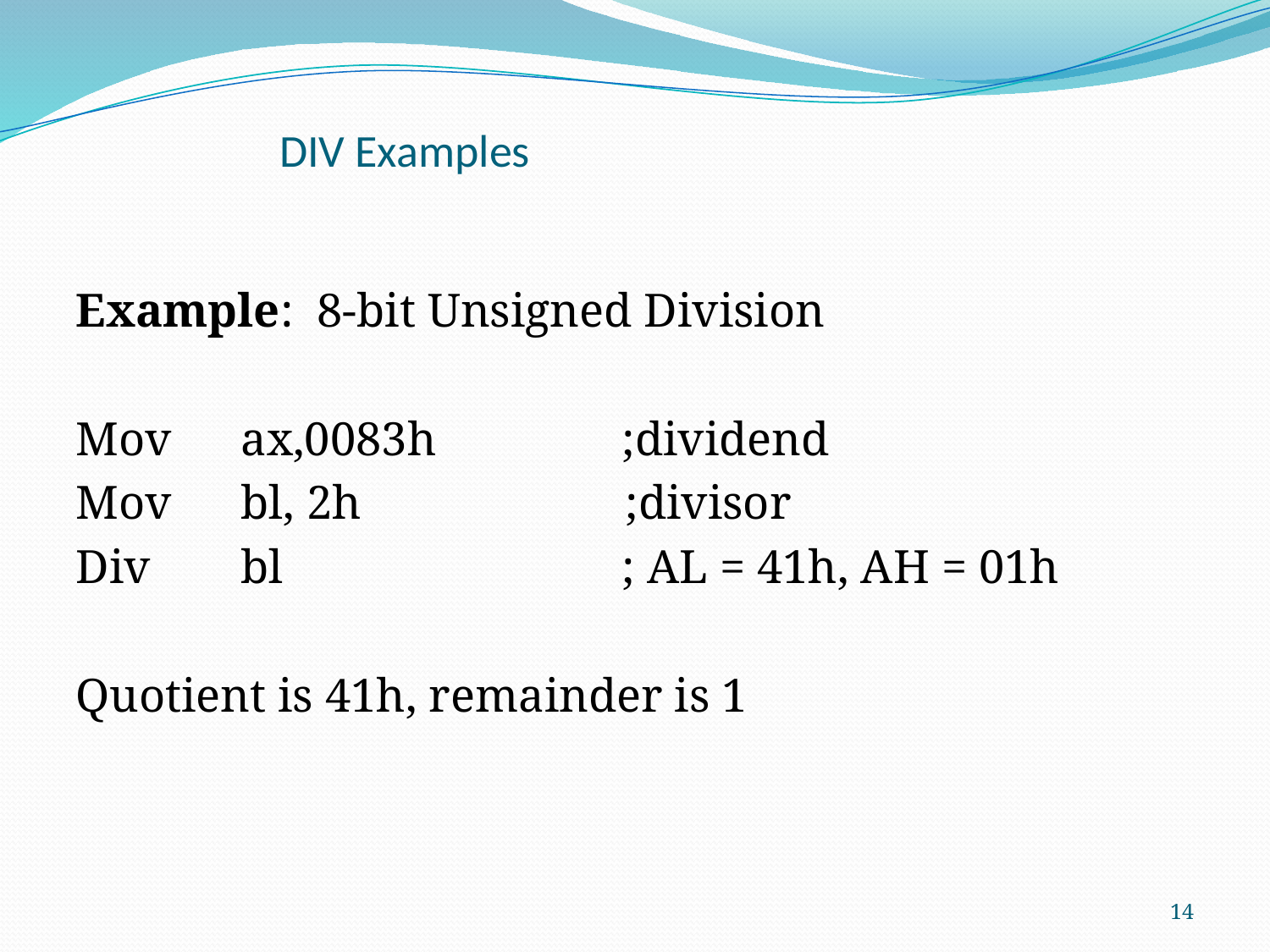

# DIV Examples
Example:  8-bit Unsigned Division

Mov	ax,0083h		;dividend
Mov	bl, 2h		           ;divisor
Div	bl			; AL = 41h, AH = 01h

Quotient is 41h, remainder is 1
14